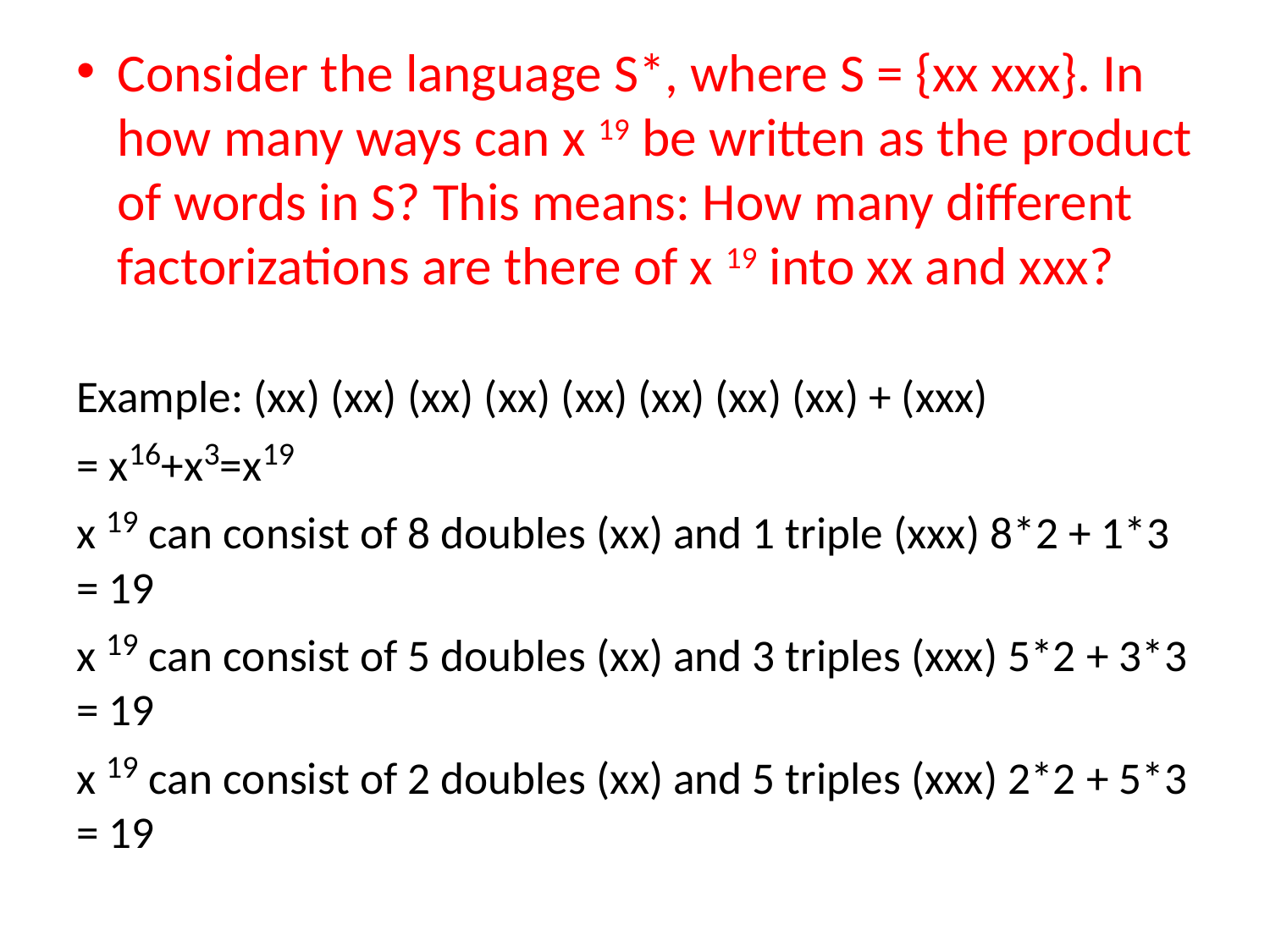

Consider the language S*, where S = {xx xxx}. In how many ways can x 19 be written as the product of words in S? This means: How many different factorizations are there of x 19 into xx and xxx?

Example: (xx) (xx) (xx) (xx) (xx) (xx) (xx) (xx) + (xxx)
= x16+x3=x19
x 19 can consist of 8 doubles (xx) and 1 triple (xxx) 8*2 + 1*3 = 19
x 19 can consist of 5 doubles (xx) and 3 triples (xxx) 5*2 + 3*3 = 19
x 19 can consist of 2 doubles (xx) and 5 triples (xxx) 2*2 + 5*3 = 19